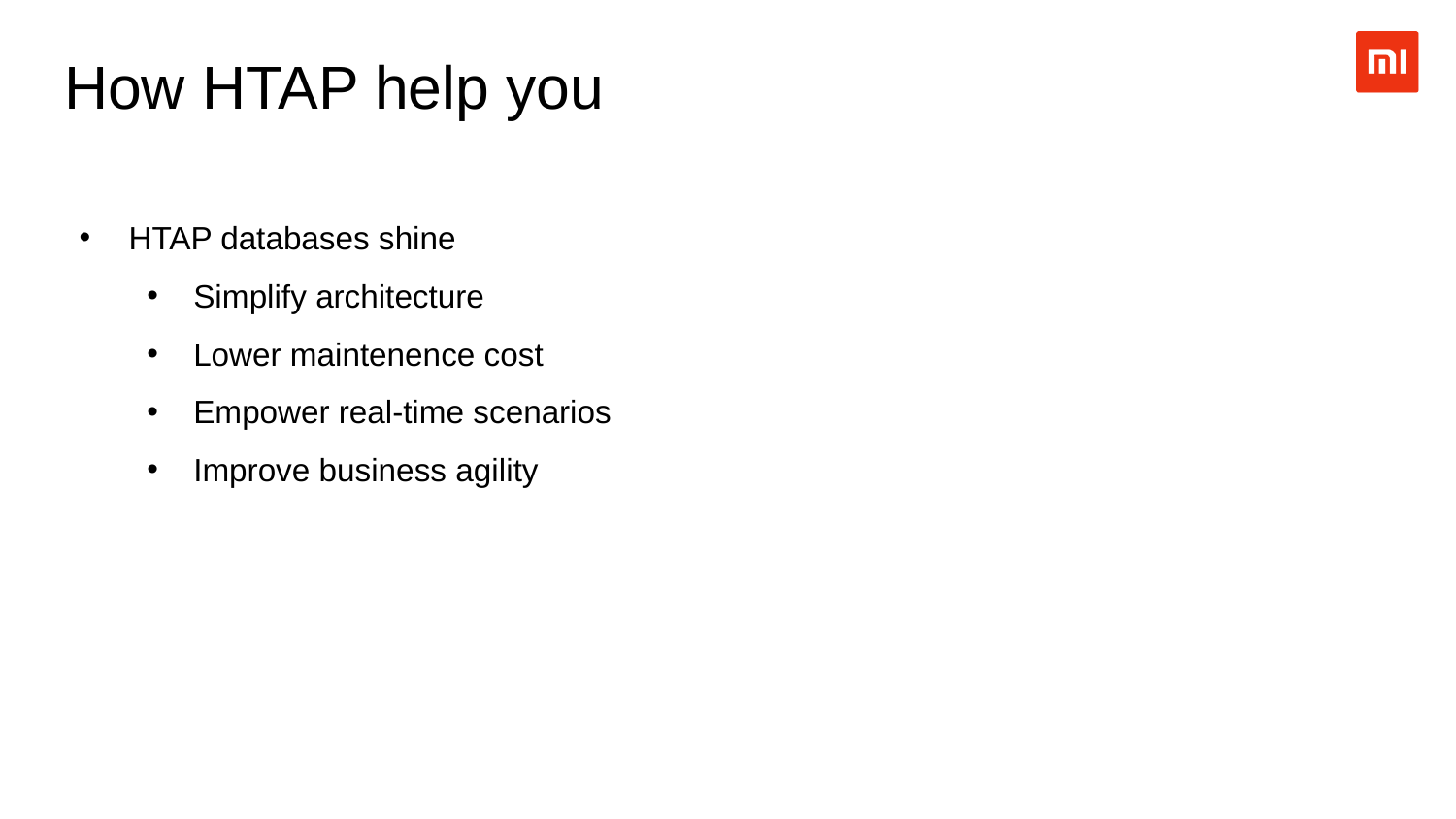

How HTAP help you
HTAP databases shine
Simplify architecture
Lower maintenence cost
Empower real-time scenarios
Improve business agility